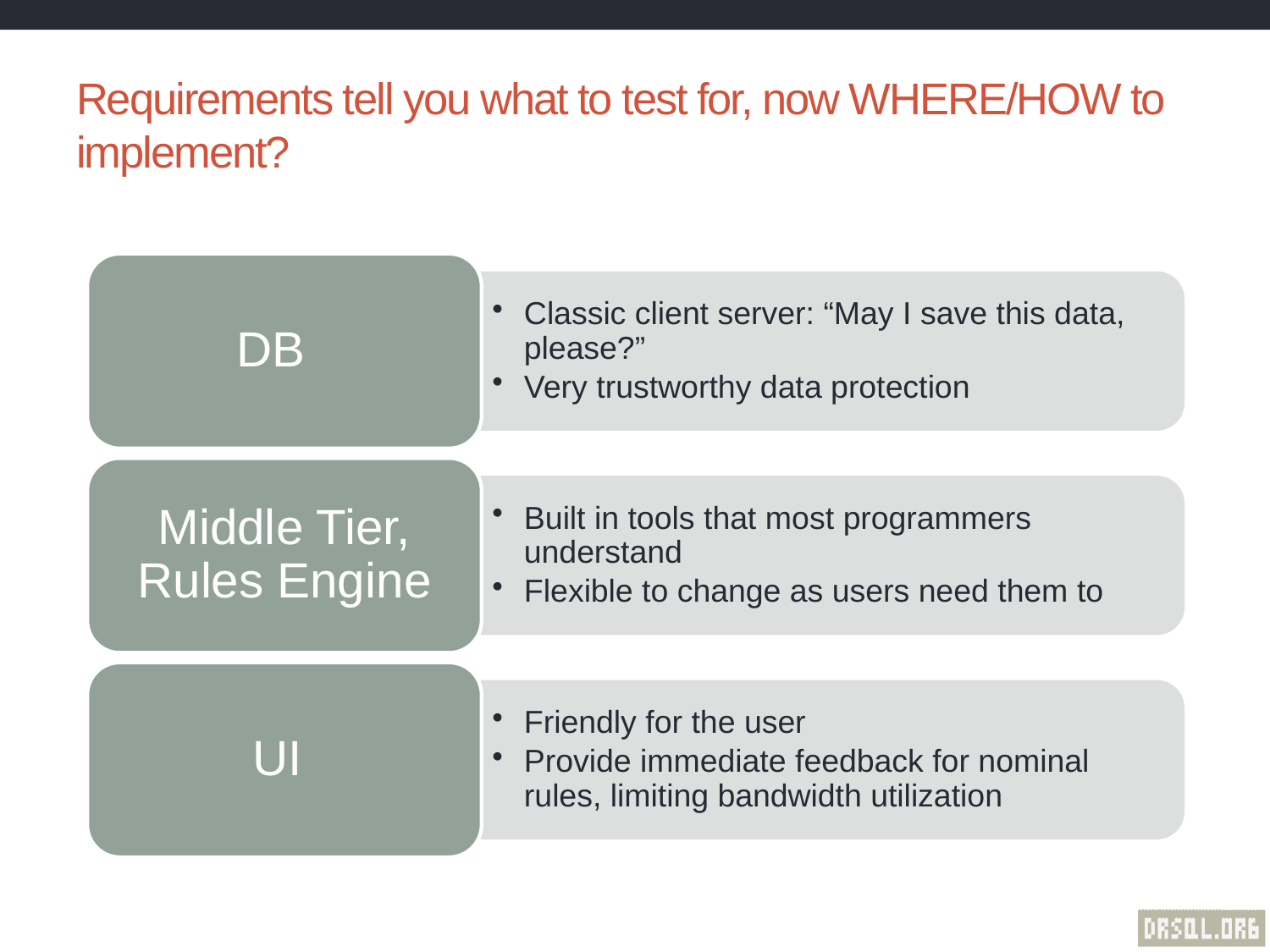

# Requirements tell you what to test for, now WHERE/HOW to implement?
DB
Classic client server: “May I save this data, please?”
Very trustworthy data protection
Middle Tier, Rules Engine
Built in tools that most programmers understand
Flexible to change as users need them to
UI
Friendly for the user
Provide immediate feedback for nominal rules, limiting bandwidth utilization